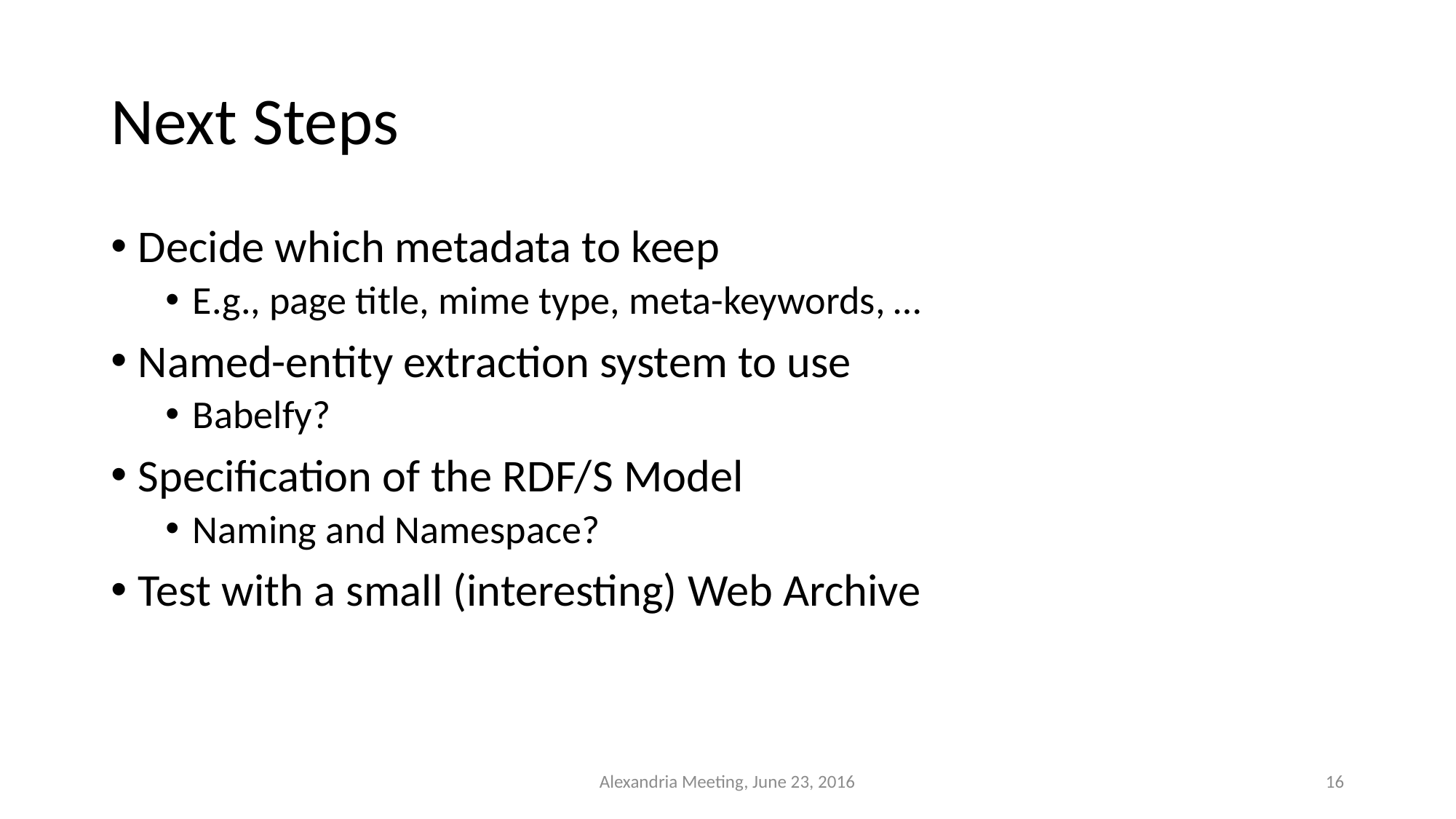

# Next Steps
Decide which metadata to keep
E.g., page title, mime type, meta-keywords, …
Named-entity extraction system to use
Babelfy?
Specification of the RDF/S Model
Naming and Namespace?
Test with a small (interesting) Web Archive

Alexandria Meeting, June 23, 2016
16